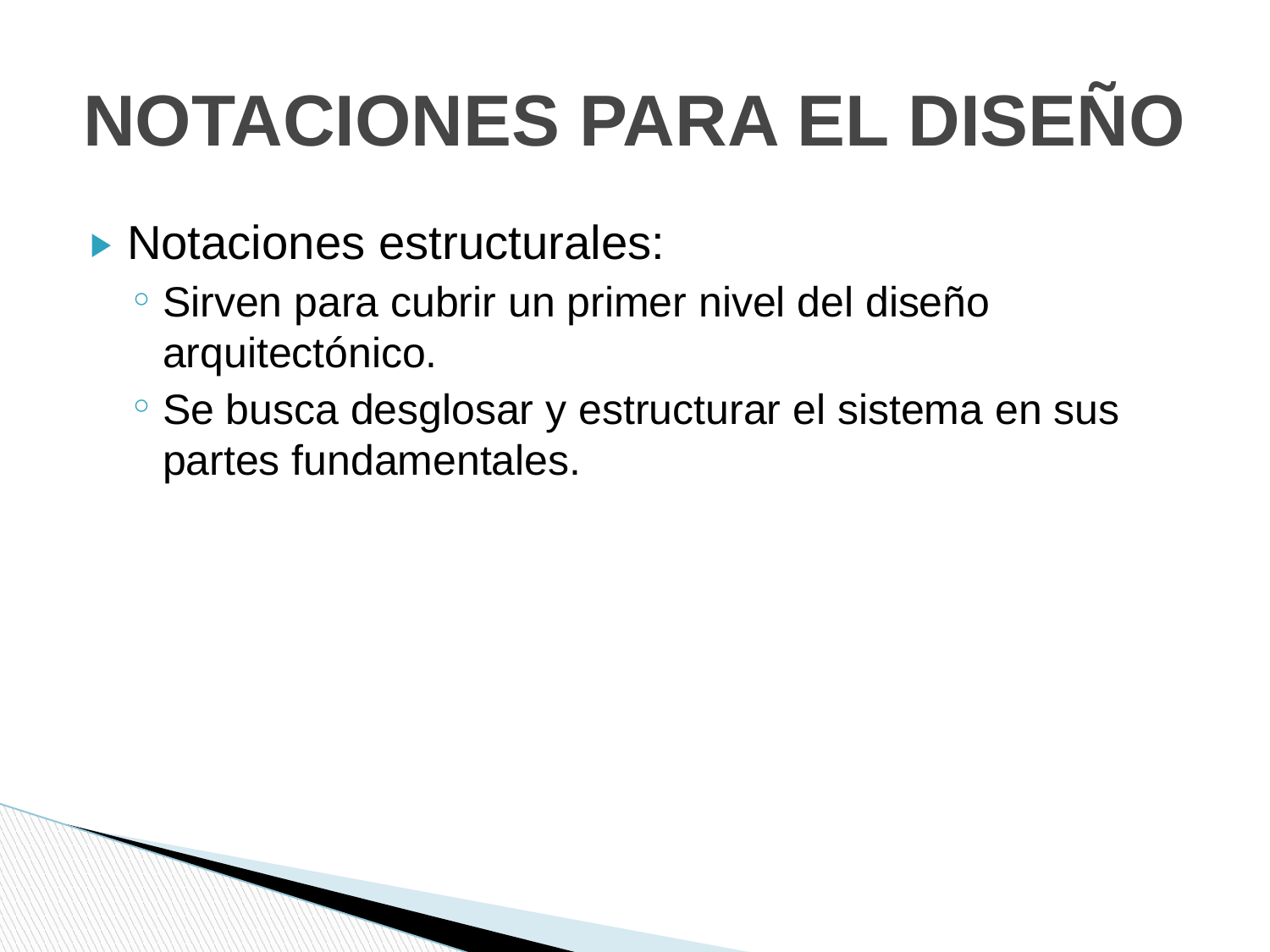

# NOTACIONES PARA EL DISEÑO
Notaciones estructurales:
Sirven para cubrir un primer nivel del diseño arquitectónico.
Se busca desglosar y estructurar el sistema en sus partes fundamentales.